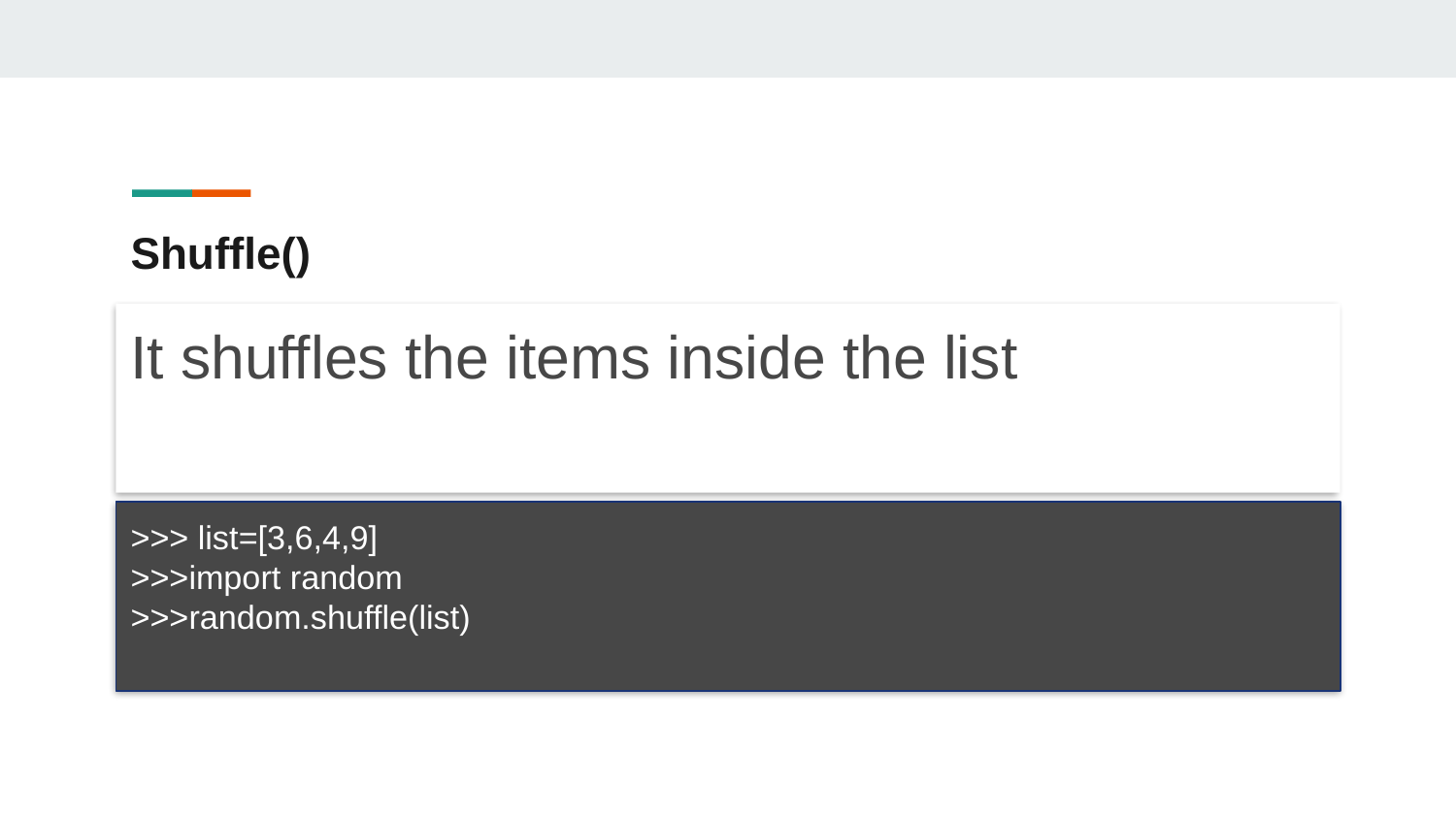

# Shuffle()
It shuffles the items inside the list
>>> list=[3,6,4,9]
>>>import random
>>>random.shuffle(list)